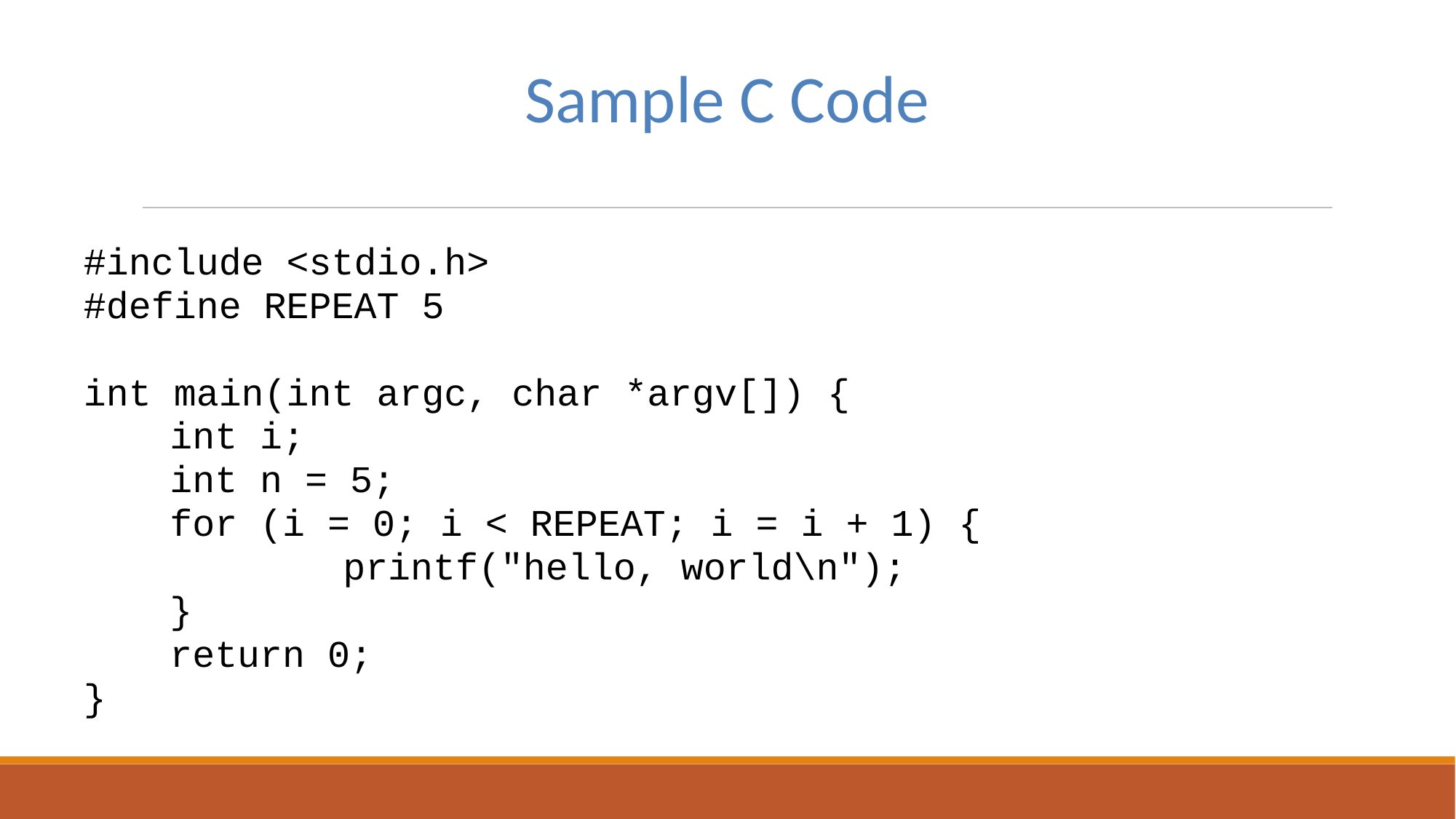

# Sample C Code
#include <stdio.h>
#define REPEAT 5

int main(int argc, char *argv[]) {
	  int i;
	  int n = 5;
	  for (i = 0; i < REPEAT; i = i + 1) {
		 	printf("hello, world\n");
	  }
	  return 0;
}